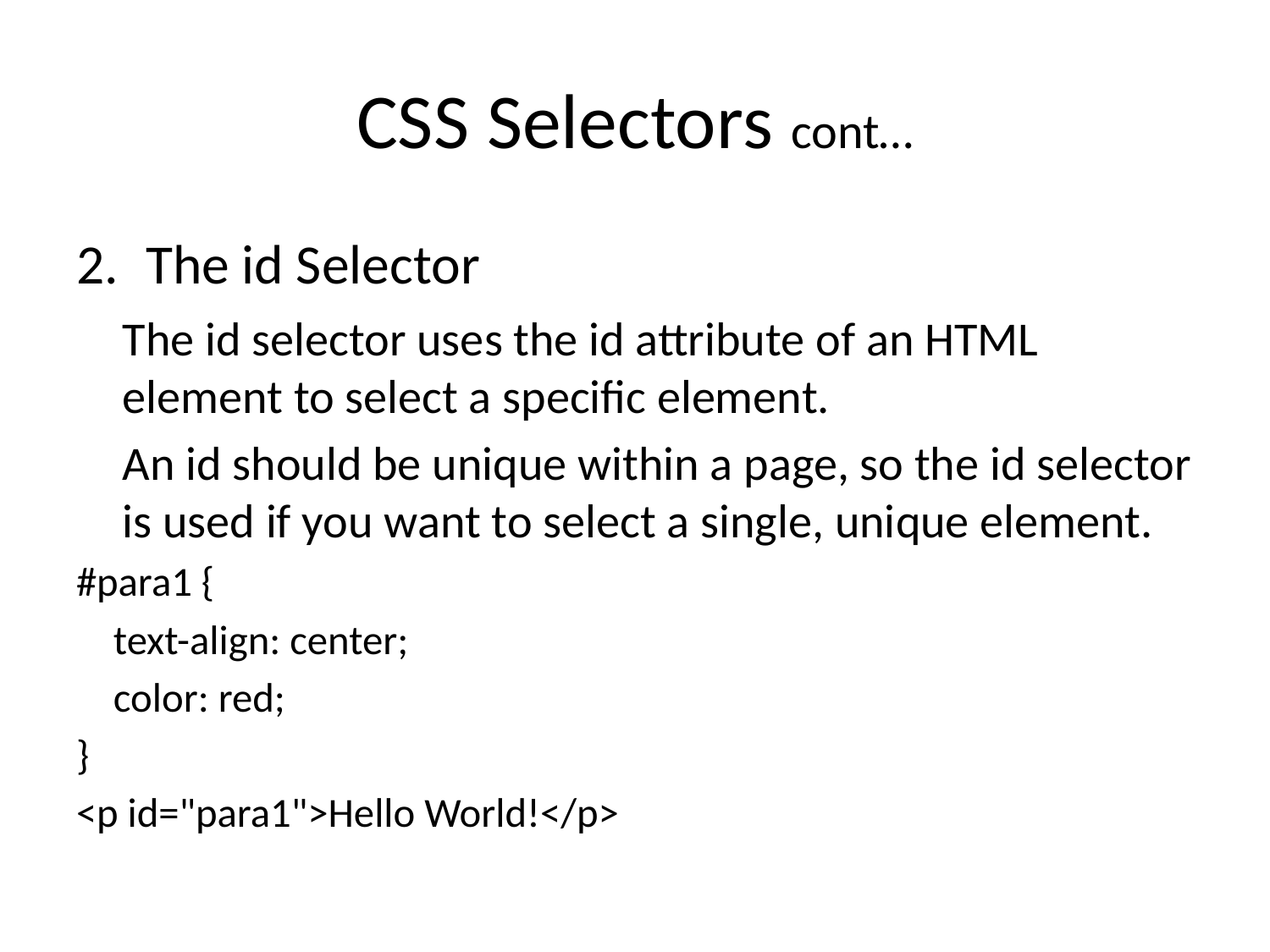

# CSS Selectors cont…
The id Selector
	The id selector uses the id attribute of an HTML element to select a specific element.
	An id should be unique within a page, so the id selector is used if you want to select a single, unique element.
#para1 {
    text-align: center;
    color: red;
}
<p id="para1">Hello World!</p>